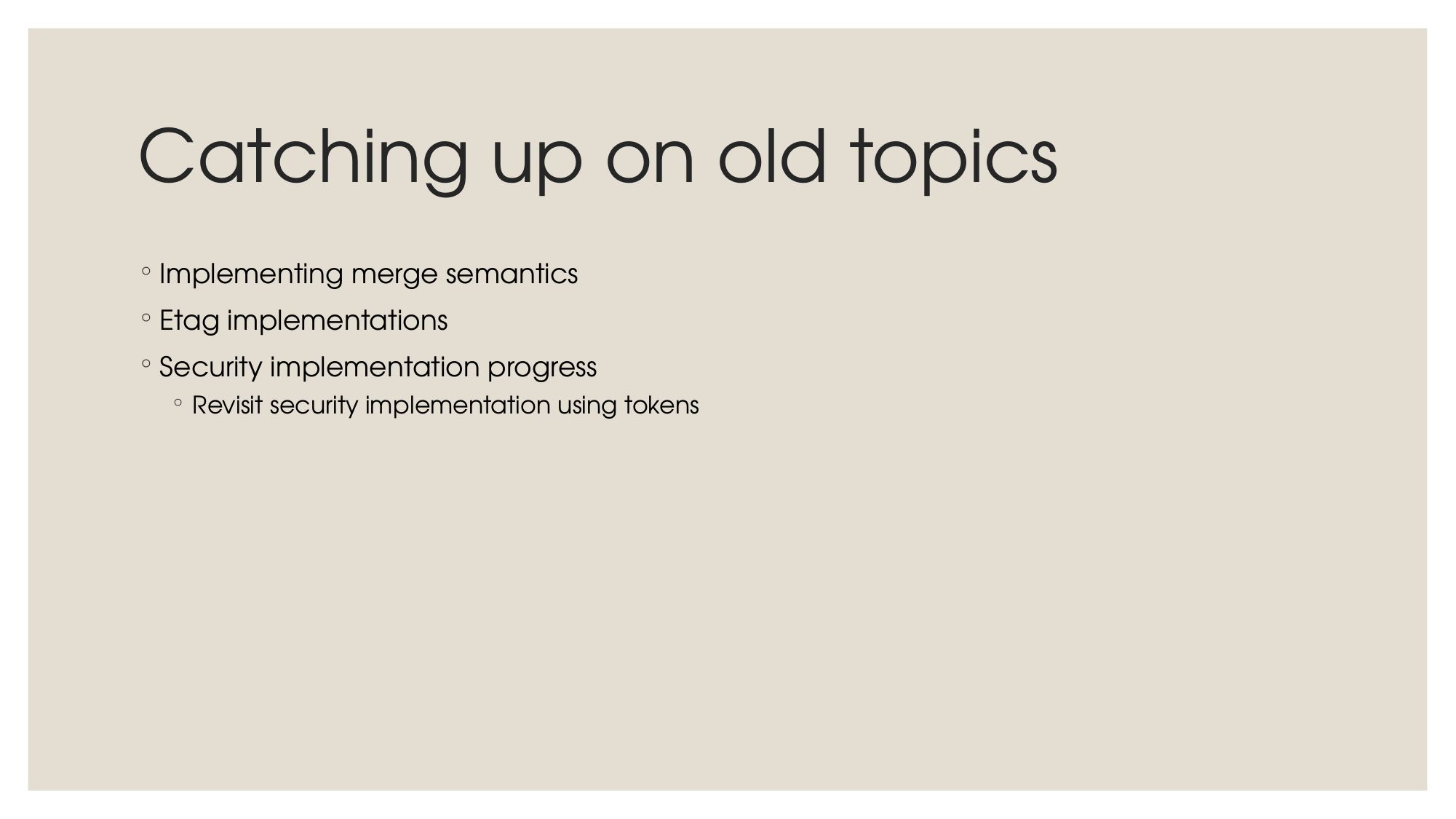

# Catching up on old topics
Implementing merge semantics
Etag implementations
Security implementation progress
Revisit security implementation using tokens